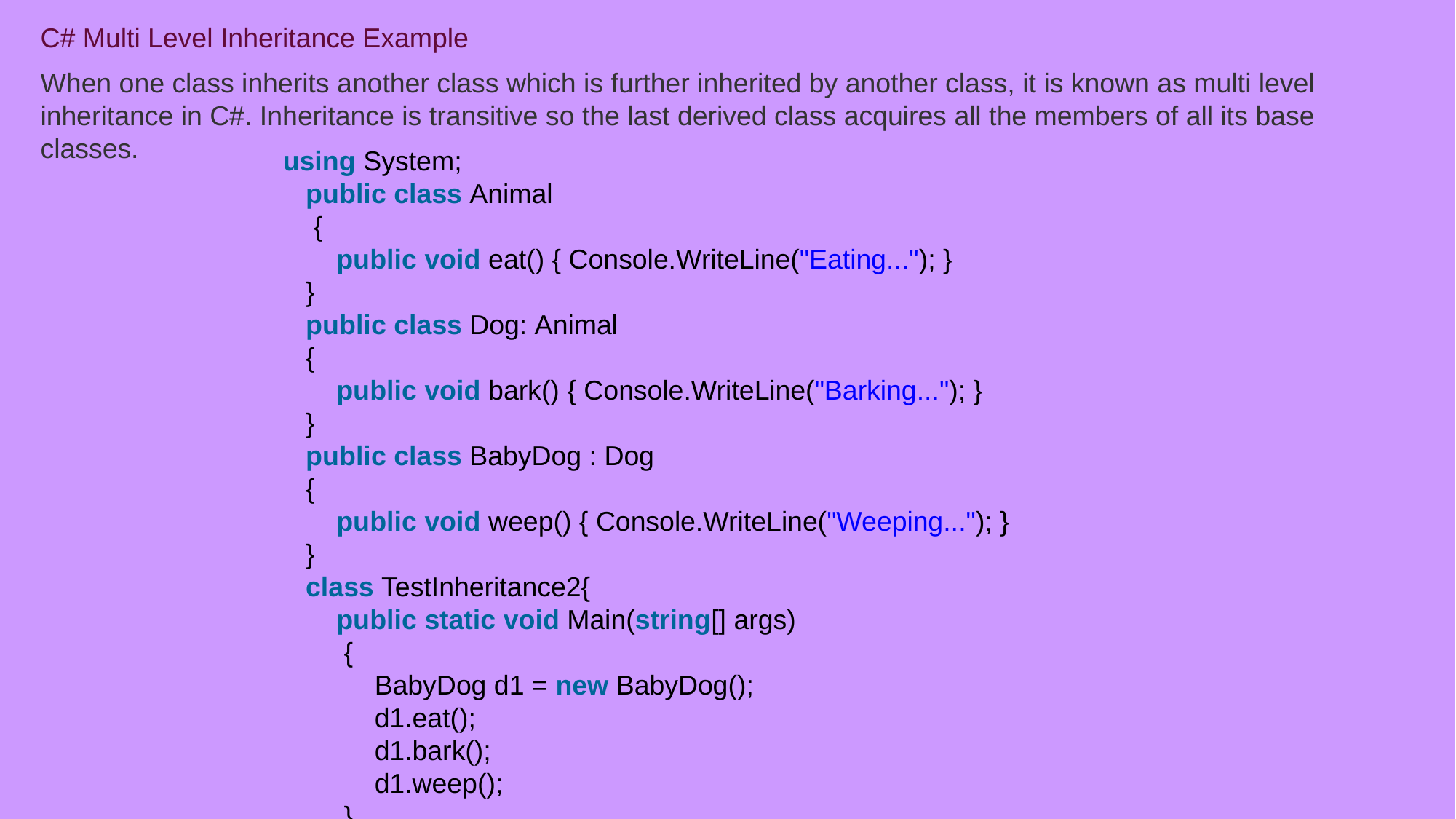

C# Multi Level Inheritance Example

When one class inherits another class which is further inherited by another class, it is known as multi level inheritance in C#. Inheritance is transitive so the last derived class acquires all the members of all its base classes.
using System;
   public class Animal
    {
       public void eat() { Console.WriteLine("Eating..."); }
   }
   public class Dog: Animal
   {
       public void bark() { Console.WriteLine("Barking..."); }
   }
   public class BabyDog : Dog
   {
       public void weep() { Console.WriteLine("Weeping..."); }
   }
   class TestInheritance2{
       public static void Main(string[] args)
        {
            BabyDog d1 = new BabyDog();
            d1.eat();
            d1.bark();
            d1.weep();
        }
    }